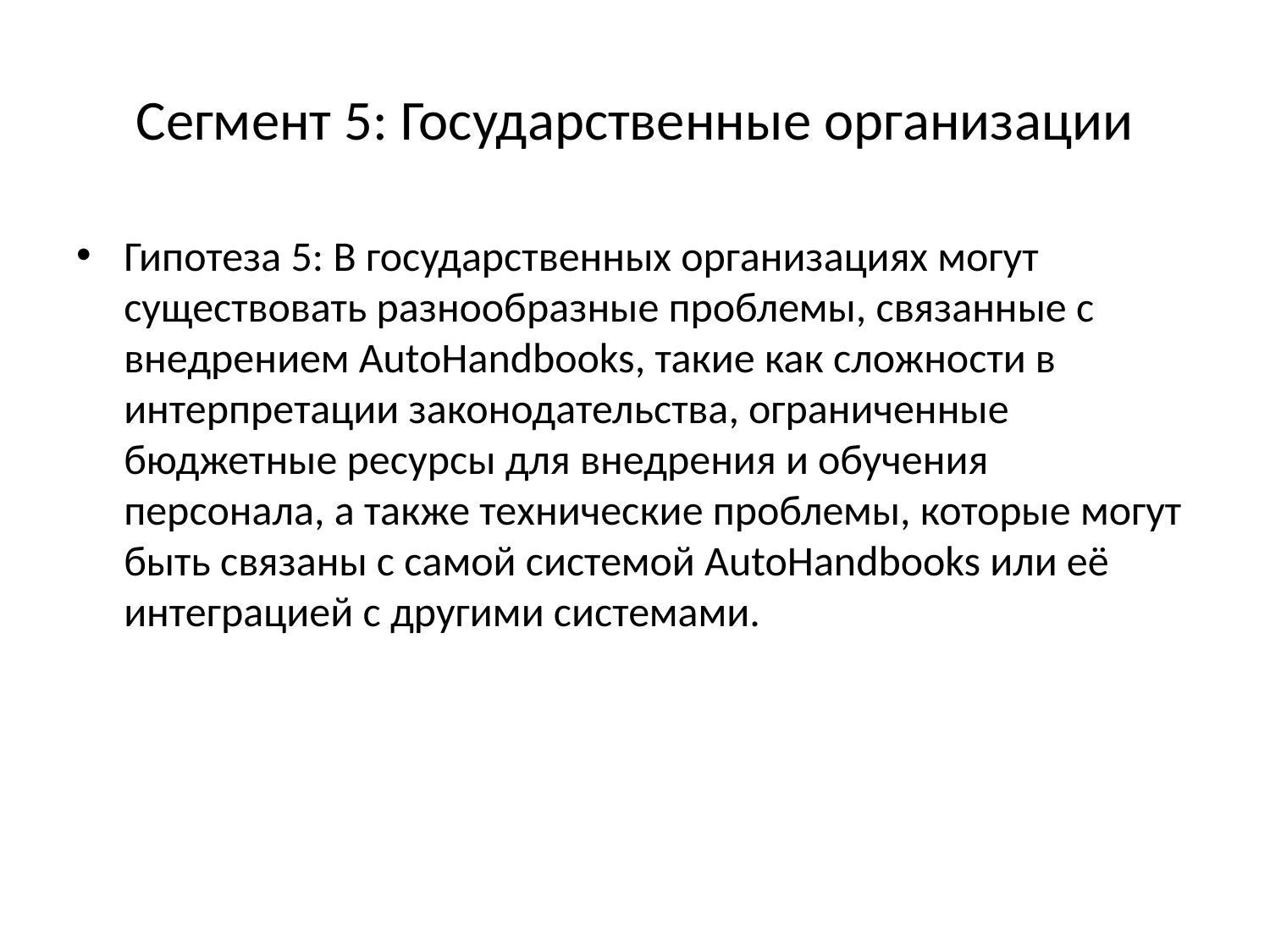

# Сегмент 5: Государственные организации
Гипотеза 5: В государственных организациях могут существовать разнообразные проблемы, связанные с внедрением AutoHandbooks, такие как сложности в интерпретации законодательства, ограниченные бюджетные ресурсы для внедрения и обучения персонала, а также технические проблемы, которые могут быть связаны с самой системой AutoHandbooks или её интеграцией с другими системами.